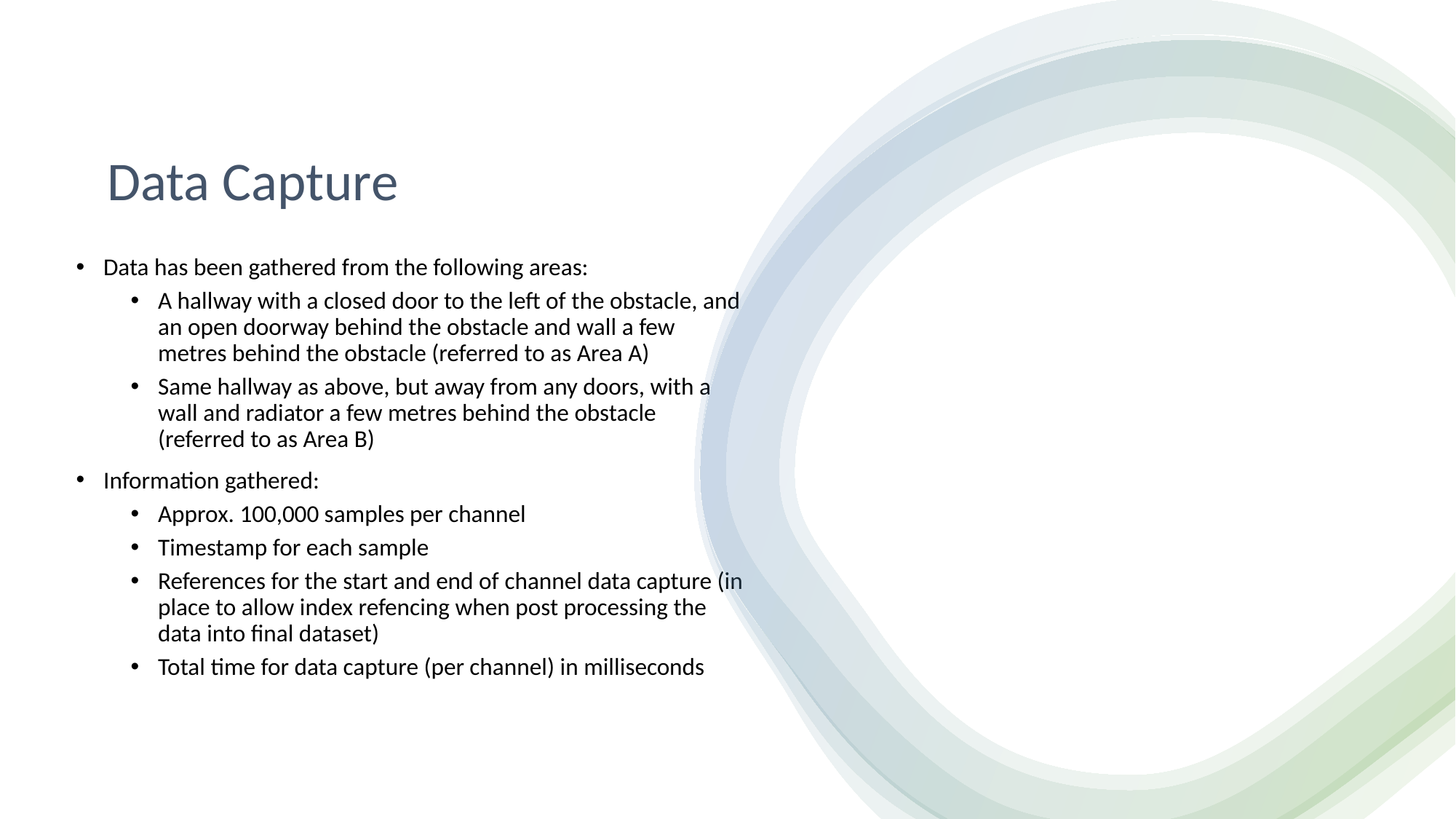

# Data Capture
Data has been gathered from the following areas:
A hallway with a closed door to the left of the obstacle, and an open doorway behind the obstacle and wall a few metres behind the obstacle (referred to as Area A)
Same hallway as above, but away from any doors, with a wall and radiator a few metres behind the obstacle (referred to as Area B)
Information gathered:
Approx. 100,000 samples per channel
Timestamp for each sample
References for the start and end of channel data capture (in place to allow index refencing when post processing the data into final dataset)
Total time for data capture (per channel) in milliseconds